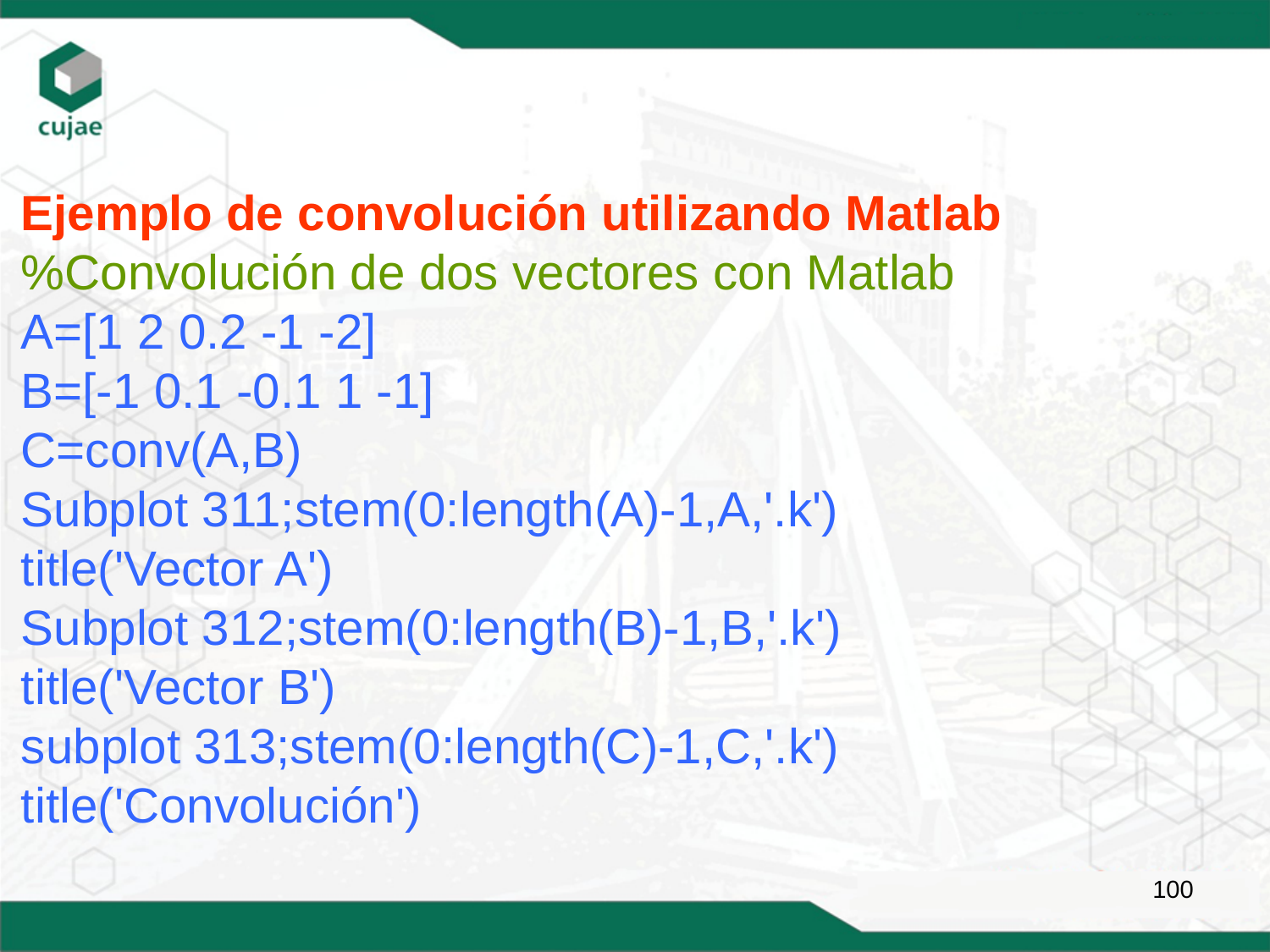

Ejemplo de convolución utilizando Matlab
%Convolución de dos vectores con Matlab
A=[1 2 0.2 -1 -2]
B=[-1 0.1 -0.1 1 -1]
C=conv(A,B)
Subplot 311;stem(0:length(A)-1,A,'.k')
title('Vector A')
Subplot 312;stem(0:length(B)-1,B,'.k')
title('Vector B')
subplot 313;stem(0:length(C)-1,C,'.k')
title('Convolución')
100